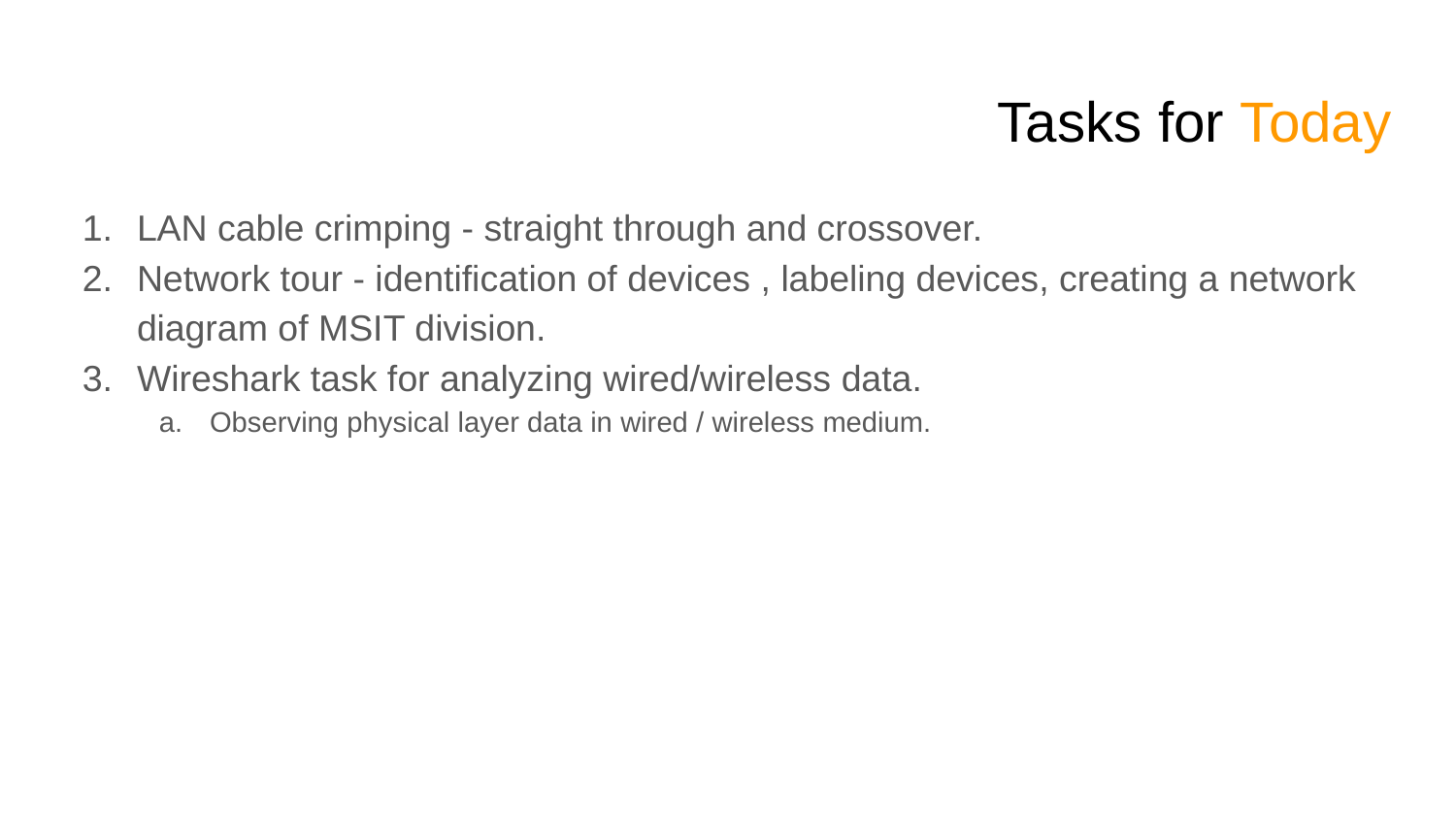

# Tasks for Today
LAN cable crimping - straight through and crossover.
Network tour - identification of devices , labeling devices, creating a network diagram of MSIT division.
Wireshark task for analyzing wired/wireless data.
Observing physical layer data in wired / wireless medium.